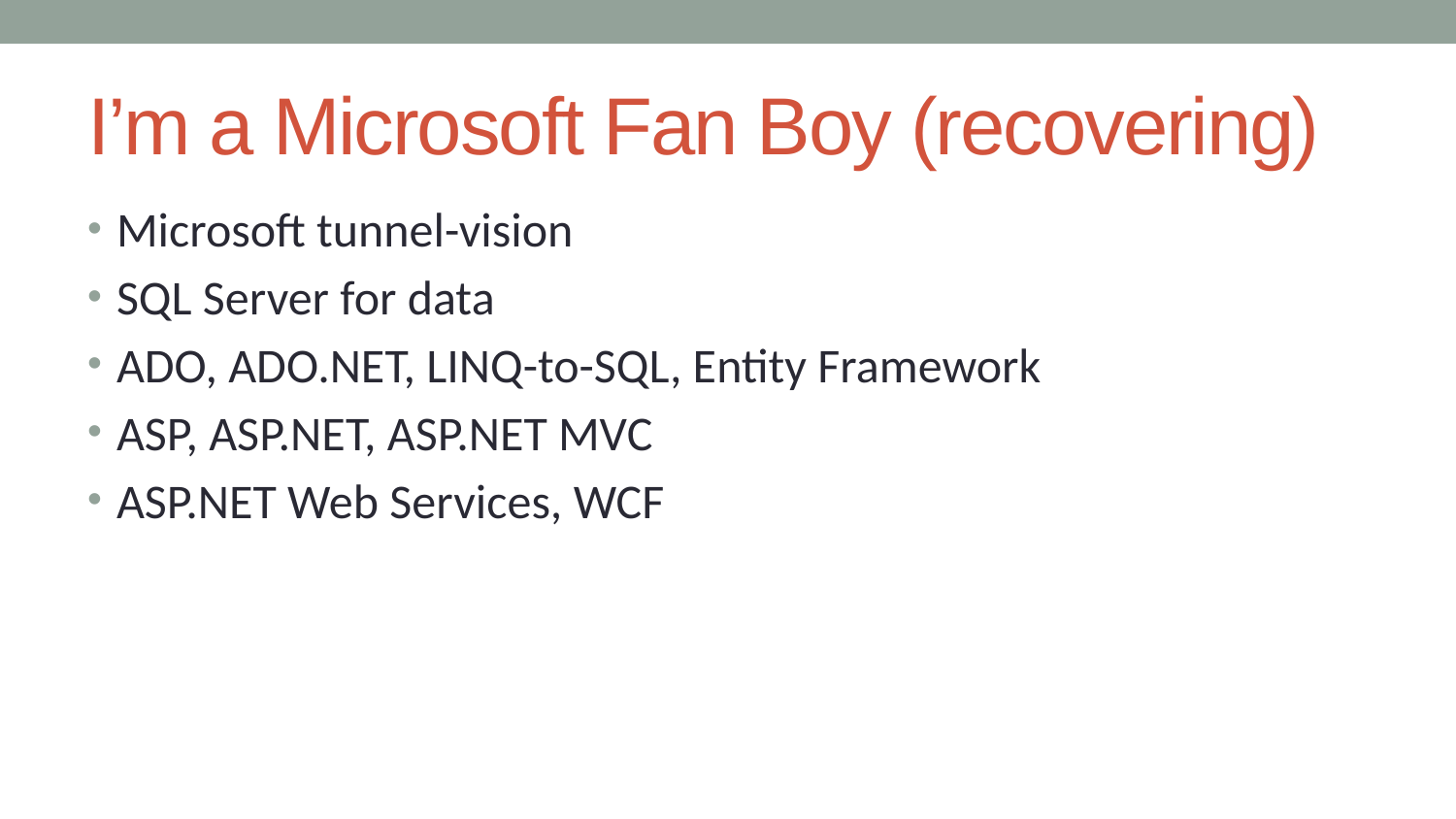

# I’m a Microsoft Fan Boy (recovering)
Microsoft tunnel-vision
SQL Server for data
ADO, ADO.NET, LINQ-to-SQL, Entity Framework
ASP, ASP.NET, ASP.NET MVC
ASP.NET Web Services, WCF